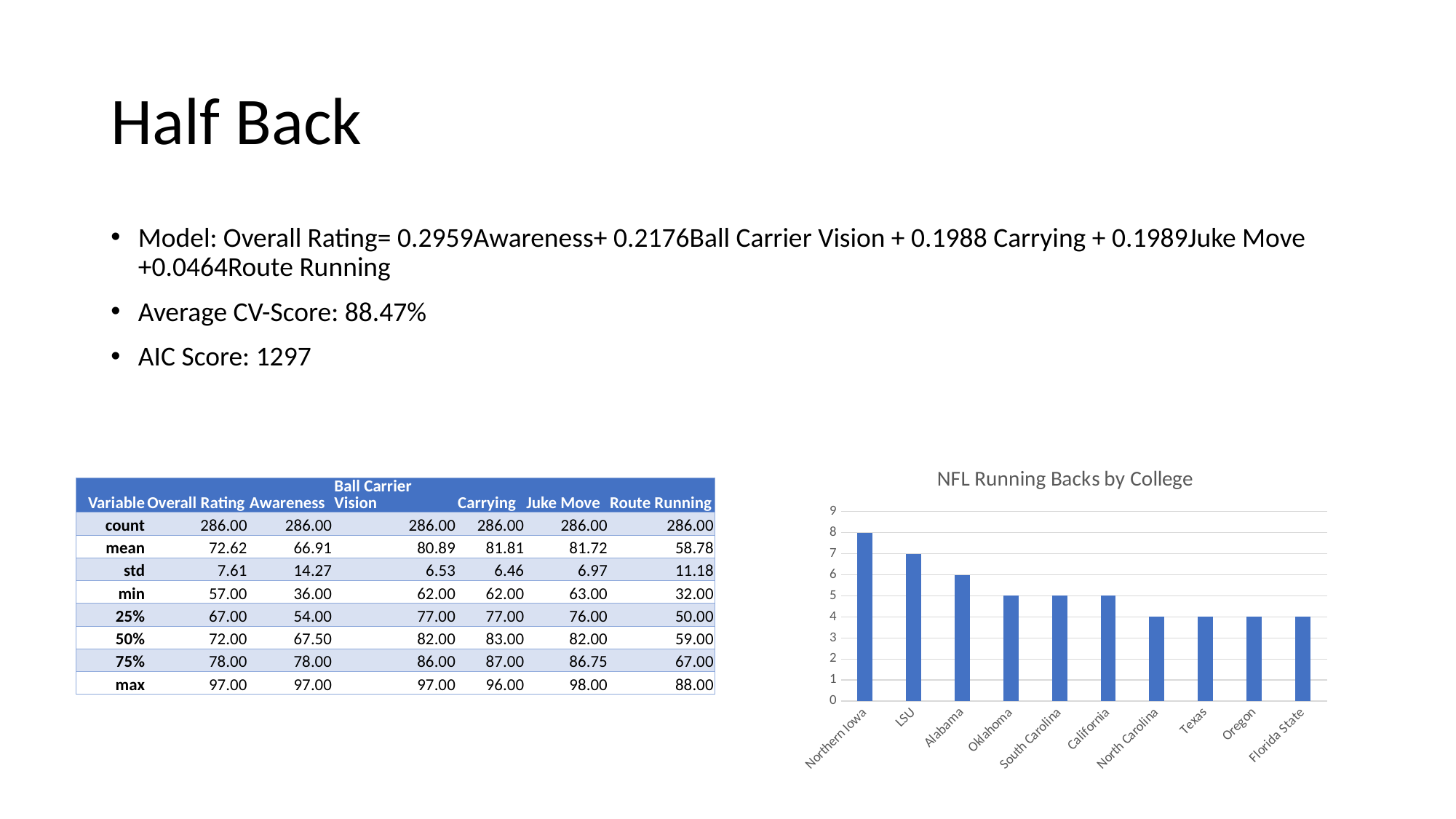

# Half Back
Model: Overall Rating= 0.2959Awareness+ 0.2176Ball Carrier Vision + 0.1988 Carrying + 0.1989Juke Move +0.0464Route Running
Average CV-Score: 88.47%
AIC Score: 1297

### Chart: NFL Running Backs by College

| Category |  |
|---|---|
| Northern Iowa | 8.0 |
| LSU | 7.0 |
| Alabama | 6.0 |
| Oklahoma | 5.0 |
| South Carolina | 5.0 |
| California | 5.0 |
| North Carolina | 4.0 |
| Texas | 4.0 |
| Oregon | 4.0 |
| Florida State | 4.0 |
| Variable | Overall Rating | Awareness | Ball Carrier Vision | Carrying | Juke Move | Route Running |
| --- | --- | --- | --- | --- | --- | --- |
| count | 286.00 | 286.00 | 286.00 | 286.00 | 286.00 | 286.00 |
| mean | 72.62 | 66.91 | 80.89 | 81.81 | 81.72 | 58.78 |
| std | 7.61 | 14.27 | 6.53 | 6.46 | 6.97 | 11.18 |
| min | 57.00 | 36.00 | 62.00 | 62.00 | 63.00 | 32.00 |
| 25% | 67.00 | 54.00 | 77.00 | 77.00 | 76.00 | 50.00 |
| 50% | 72.00 | 67.50 | 82.00 | 83.00 | 82.00 | 59.00 |
| 75% | 78.00 | 78.00 | 86.00 | 87.00 | 86.75 | 67.00 |
| max | 97.00 | 97.00 | 97.00 | 96.00 | 98.00 | 88.00 |